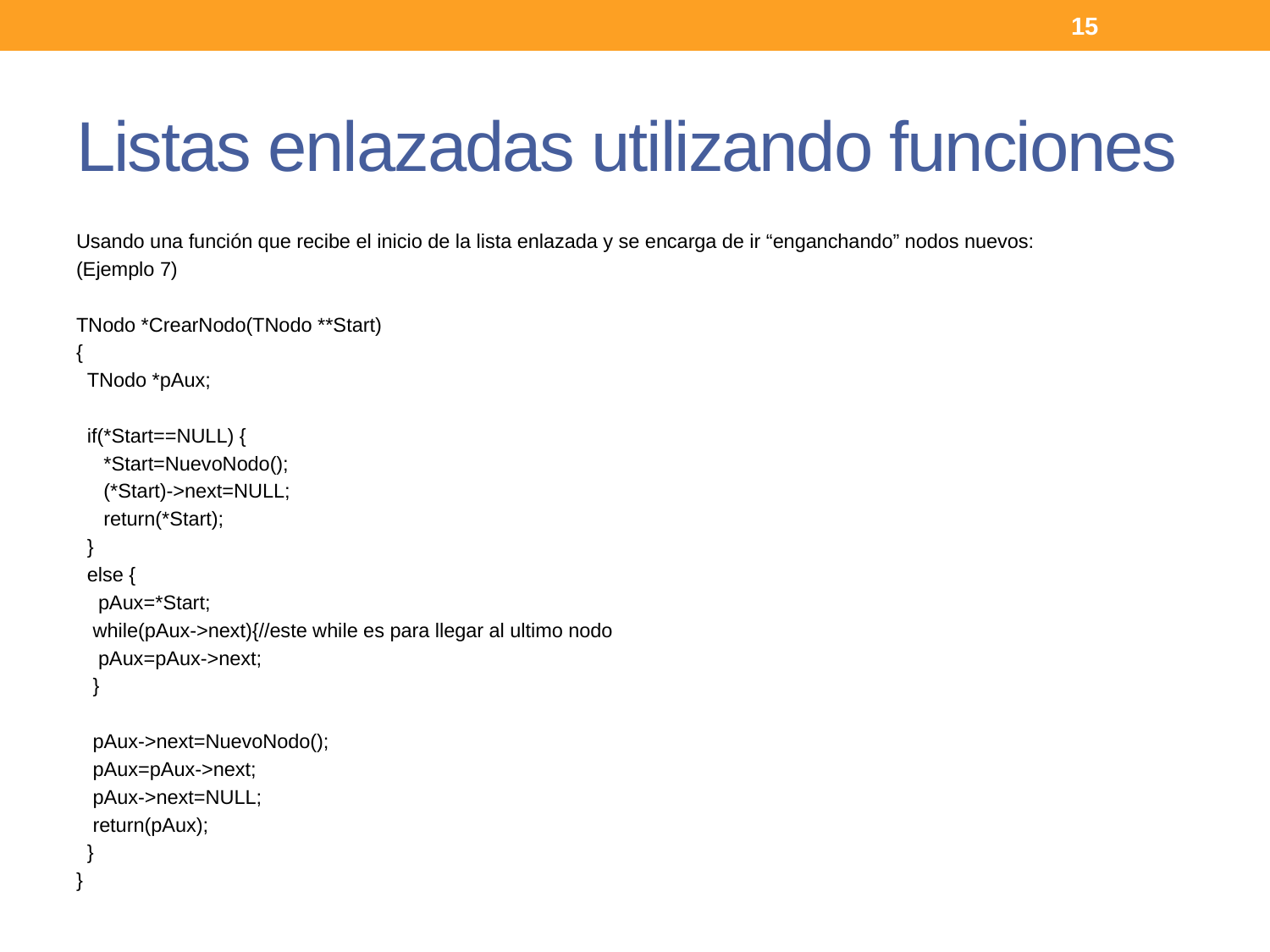

15
# Listas enlazadas utilizando funciones
Usando una función que recibe el inicio de la lista enlazada y se encarga de ir “enganchando” nodos nuevos:
(Ejemplo 7)

TNodo *CrearNodo(TNodo **Start)
{
  TNodo *pAux;

  if(*Start==NULL) {
     *Start=NuevoNodo();
     (*Start)->next=NULL;
     return(*Start);
  }
  else {
    pAux=*Start;
   while(pAux->next){//este while es para llegar al ultimo nodo
    pAux=pAux->next;
   }

   pAux->next=NuevoNodo();
   pAux=pAux->next;
   pAux->next=NULL;
   return(pAux);
  }
}